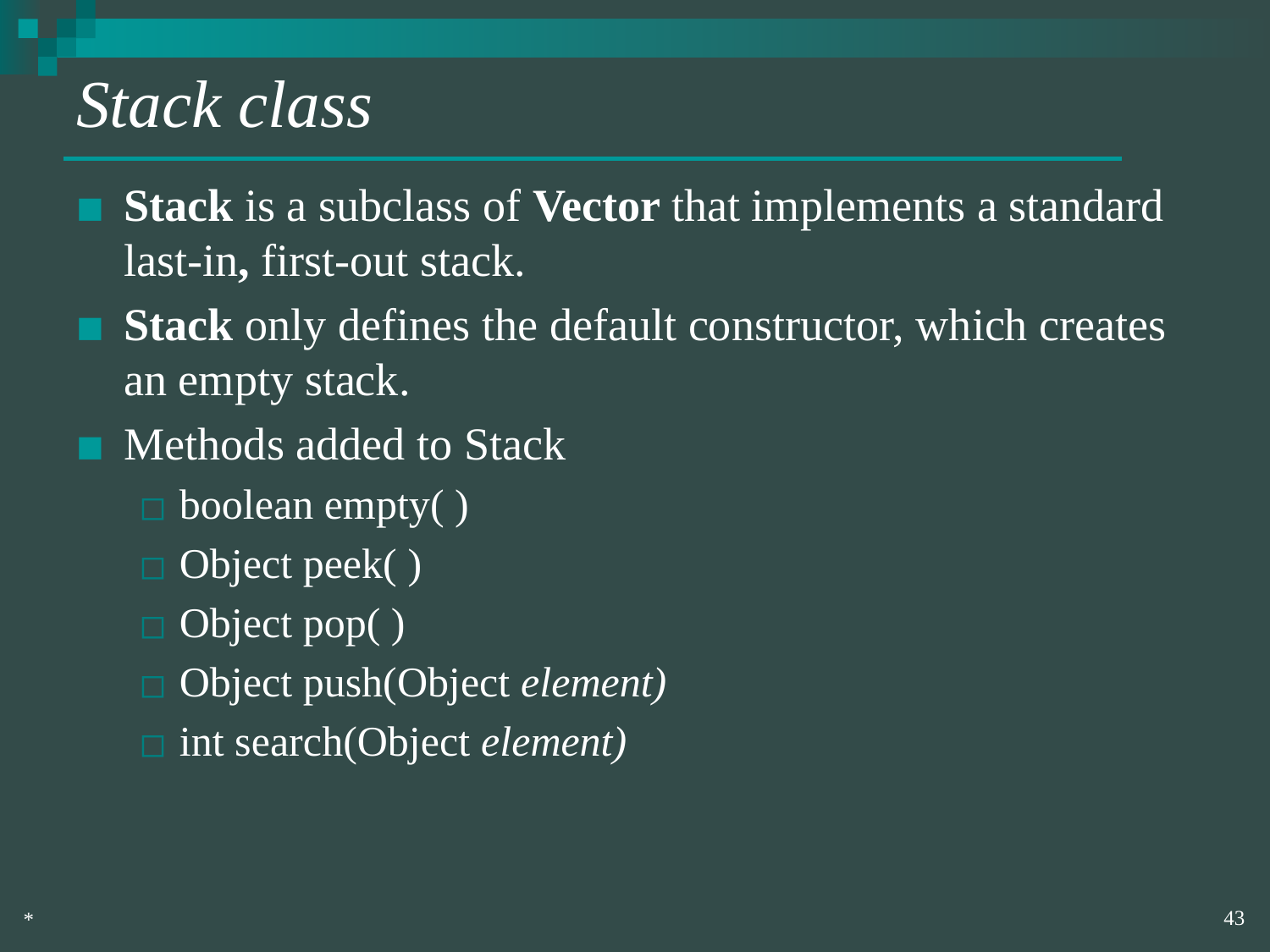

# Stack class
Stack is a subclass of Vector that implements a standard last-in, first-out stack.
Stack only defines the default constructor, which creates an empty stack.
Methods added to Stack
boolean empty( )
Object peek( )
Object pop( )
Object push(Object element)
int search(Object element)
43